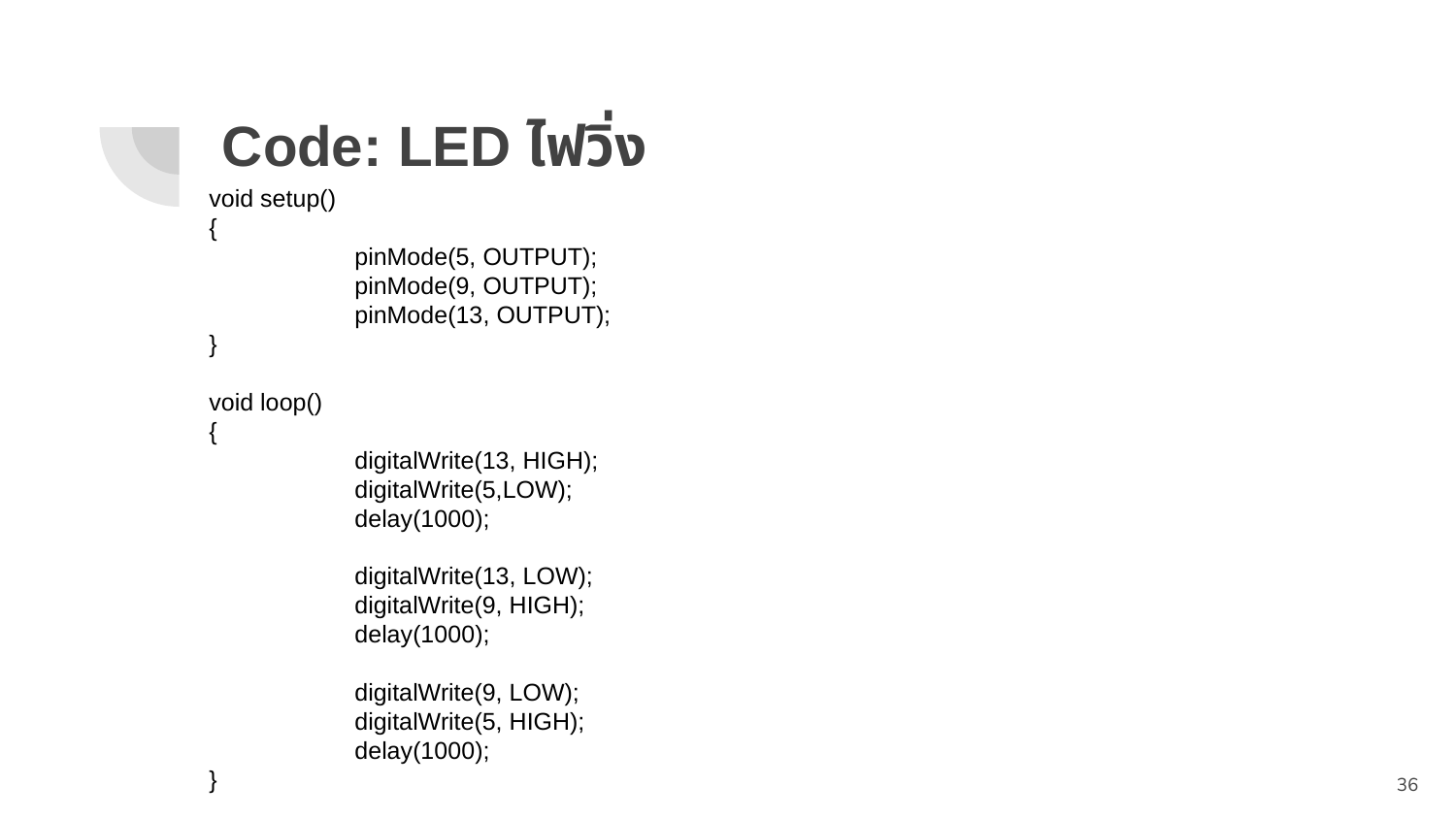

# Code: LED ไฟวิ่ง
void setup()
{
  	pinMode(5, OUTPUT);
  	pinMode(9, OUTPUT);
  	pinMode(13, OUTPUT);
}

void loop()
{
  	digitalWrite(13, HIGH);
  	digitalWrite(5,LOW);
  	delay(1000);

  	digitalWrite(13, LOW);
  	digitalWrite(9, HIGH);
  	delay(1000);

	digitalWrite(9, LOW);
  	digitalWrite(5, HIGH);
  	delay(1000);
}

36